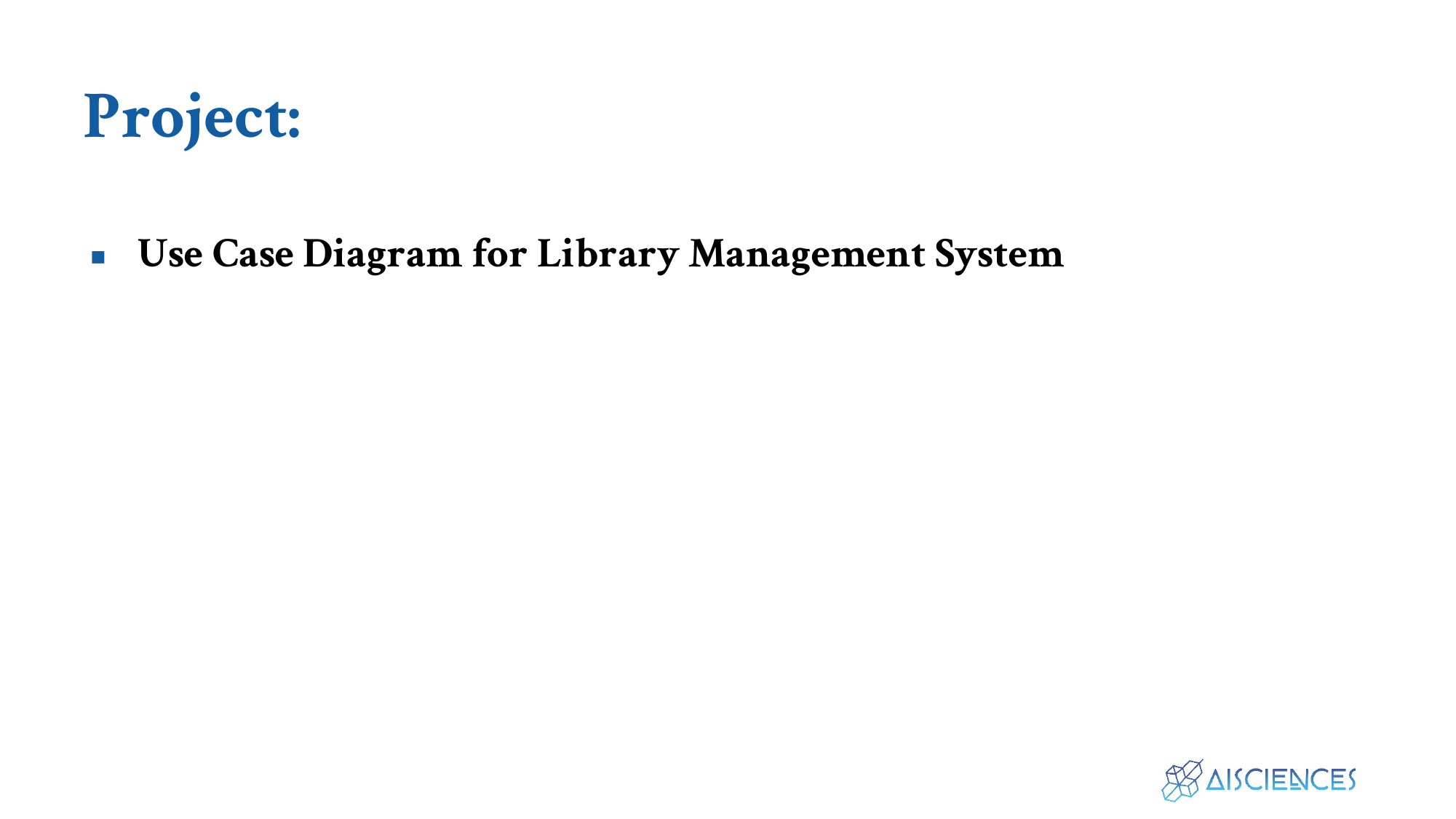

# Project:
Use Case Diagram for Library Management System